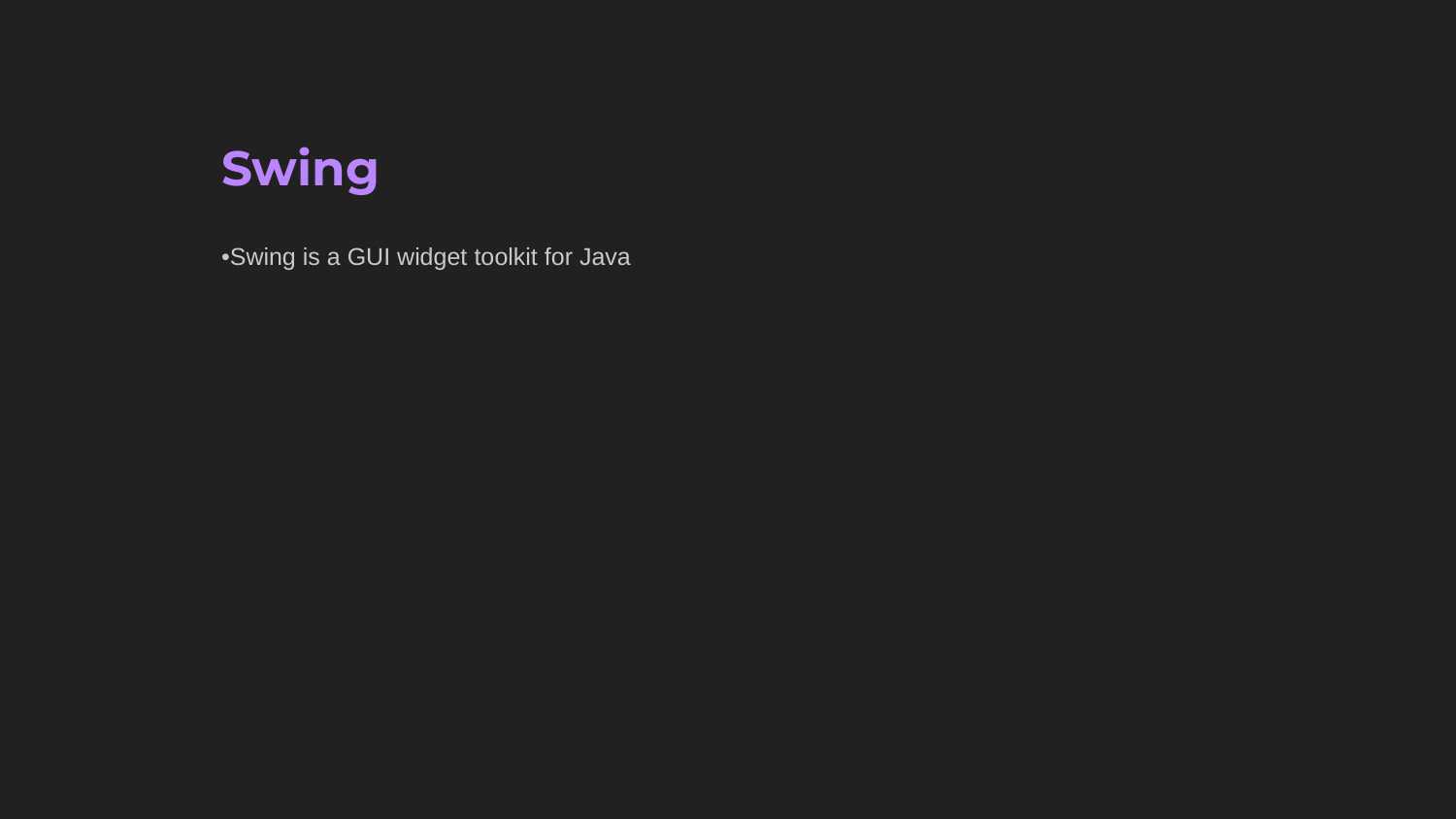

# Swing
•Swing is a GUI widget toolkit for Java